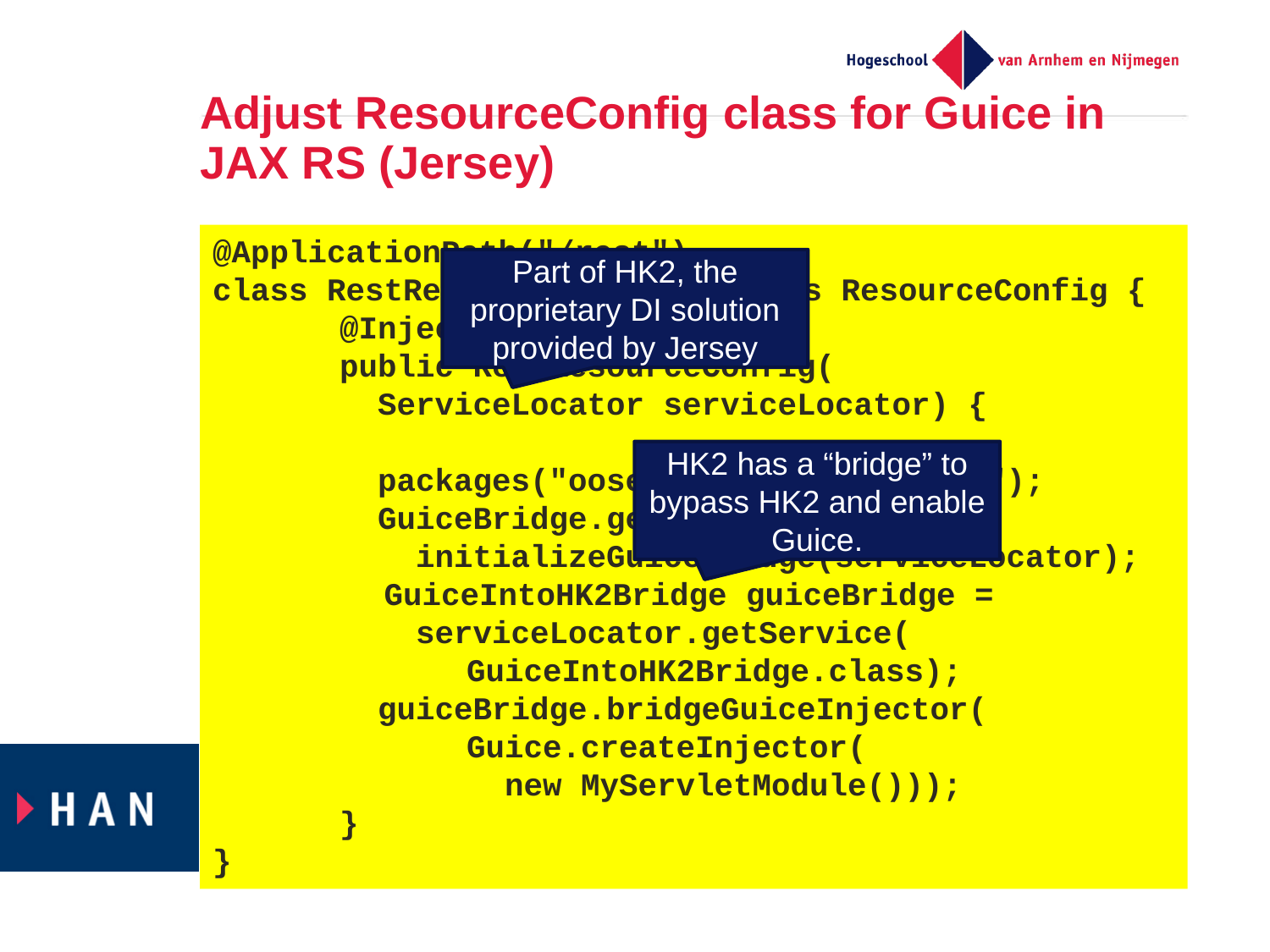

# Adjust ResourceConfig class for Guice in JAX RS (Jersey)
@ApplicationPath("/rest")
class RestResourceConfig extends ResourceConfig {
	@Inject
    	public RestResourceConfig(
	  ServiceLocator serviceLocator) {

	  packages("oose.dea.services.rest");
	  GuiceBridge.getGuiceBridge().
	    initializeGuiceBridge(serviceLocator);
         GuiceIntoHK2Bridge guiceBridge =
	    serviceLocator.getService(
		GuiceIntoHK2Bridge.class);
	  guiceBridge.bridgeGuiceInjector(
		Guice.createInjector(
		  new MyServletModule()));
    	}
}
Part of HK2, the proprietary DI solution provided by Jersey
HK2 has a “bridge” to bypass HK2 and enable Guice.